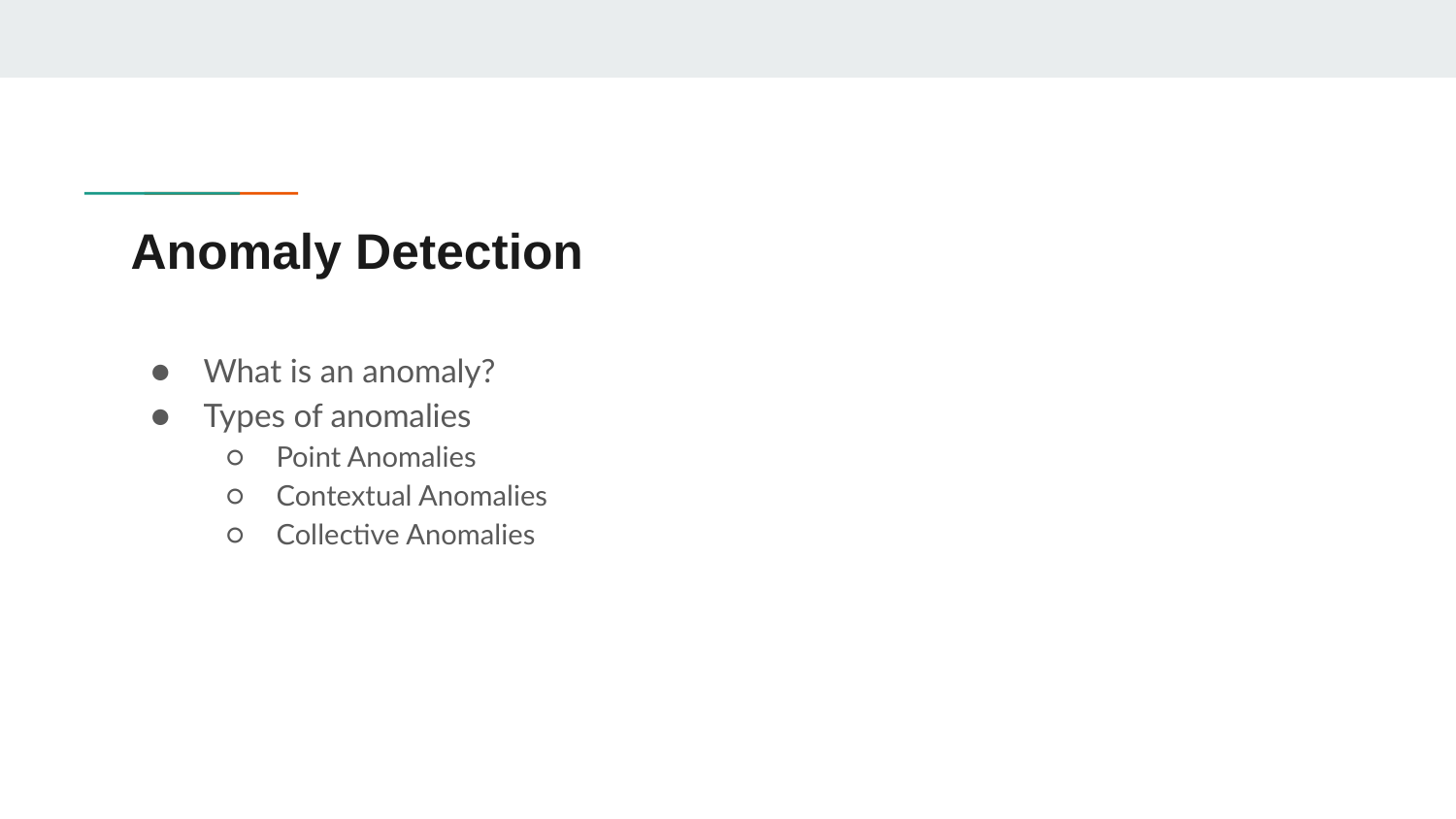

# Anomaly Detection
What is an anomaly?
Types of anomalies
Point Anomalies
Contextual Anomalies
Collective Anomalies